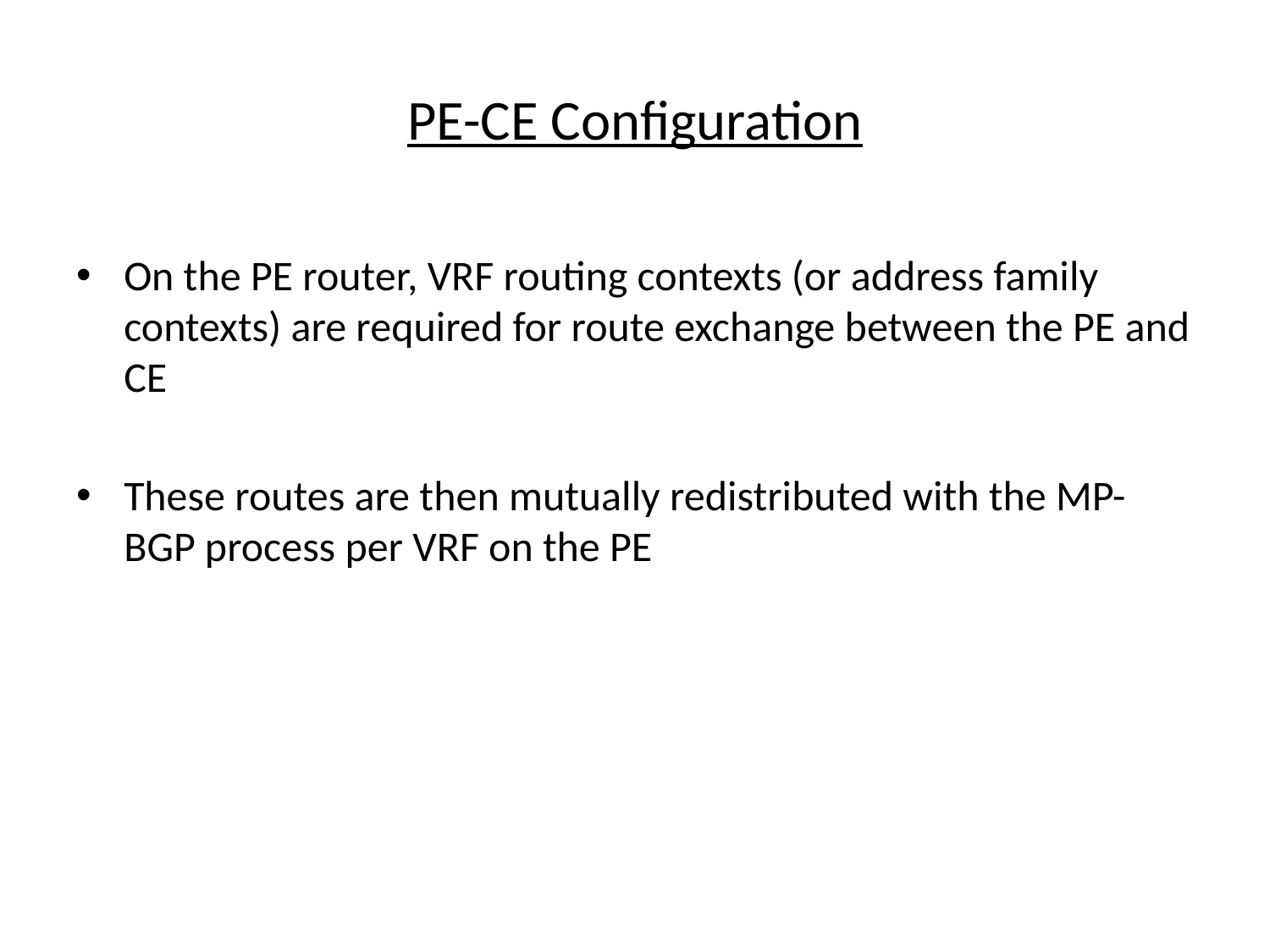

# PE-CE Configuration

On the PE router, VRF routing contexts (or address family contexts) are required for route exchange between the PE and CE

These routes are then mutually redistributed with the MP-BGP process per VRF on the PE